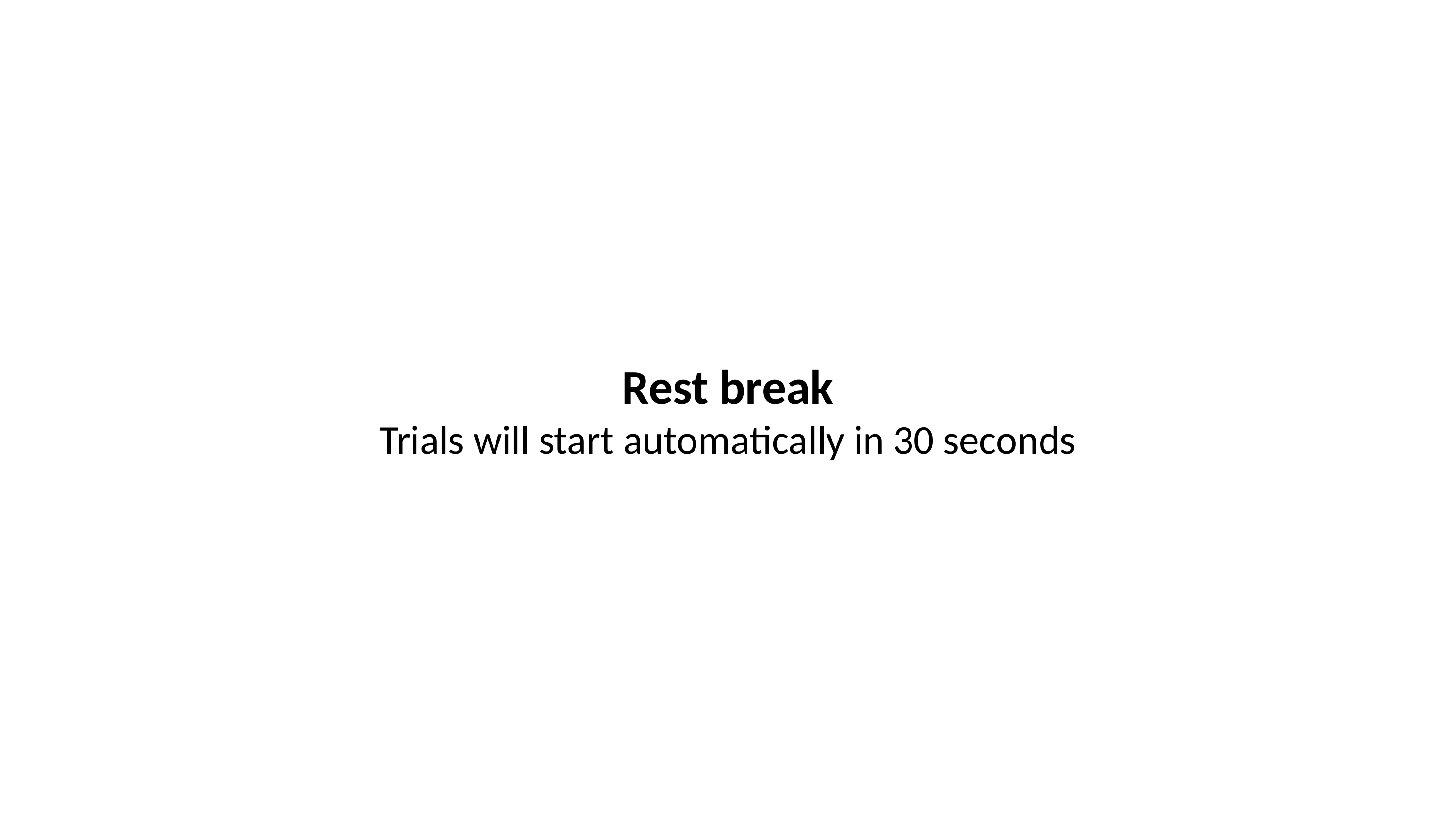

Rest break
Trials will start automatically in 30 seconds